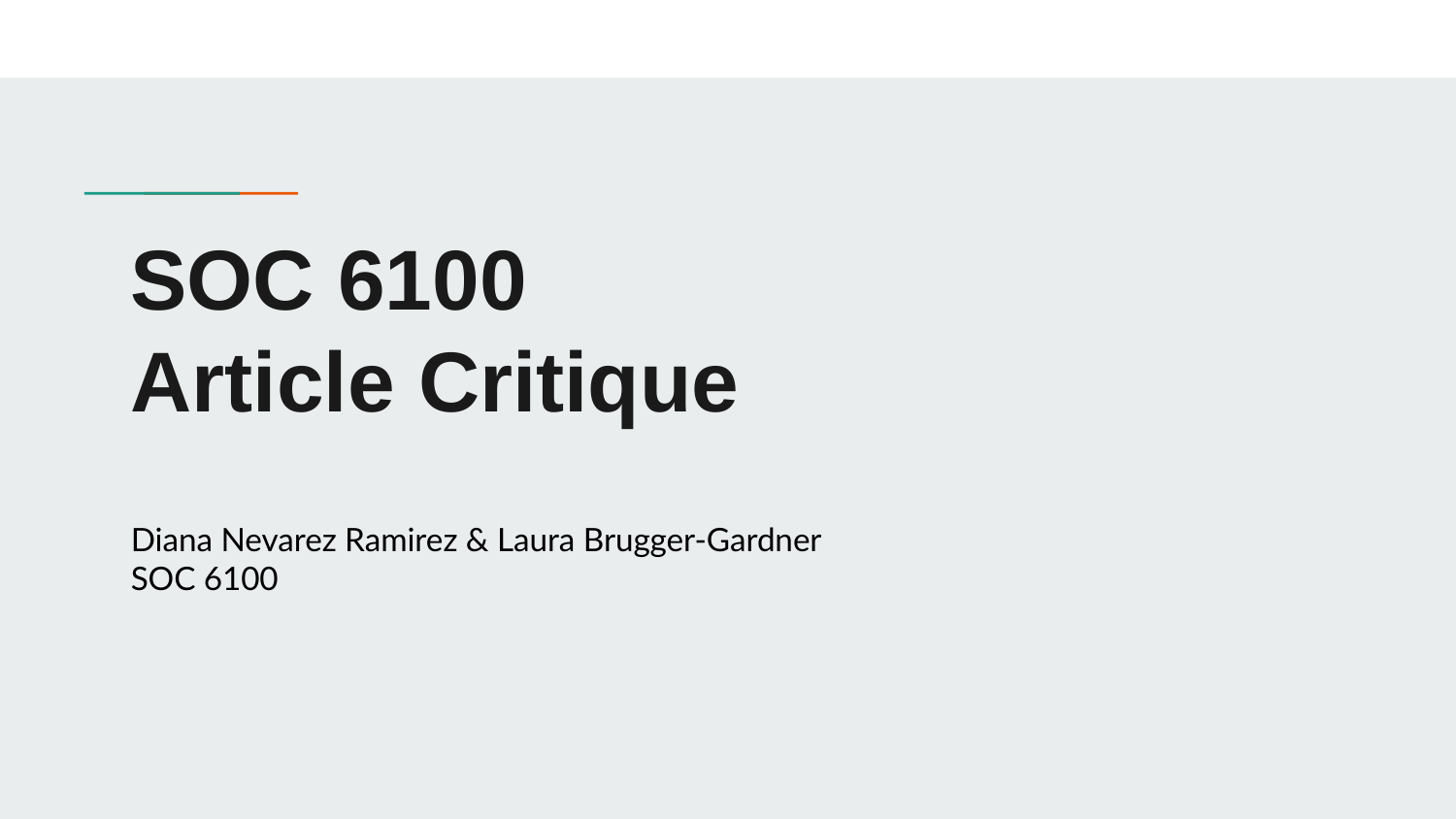

# SOC 6100
Article Critique
Diana Nevarez Ramirez & Laura Brugger-Gardner
SOC 6100